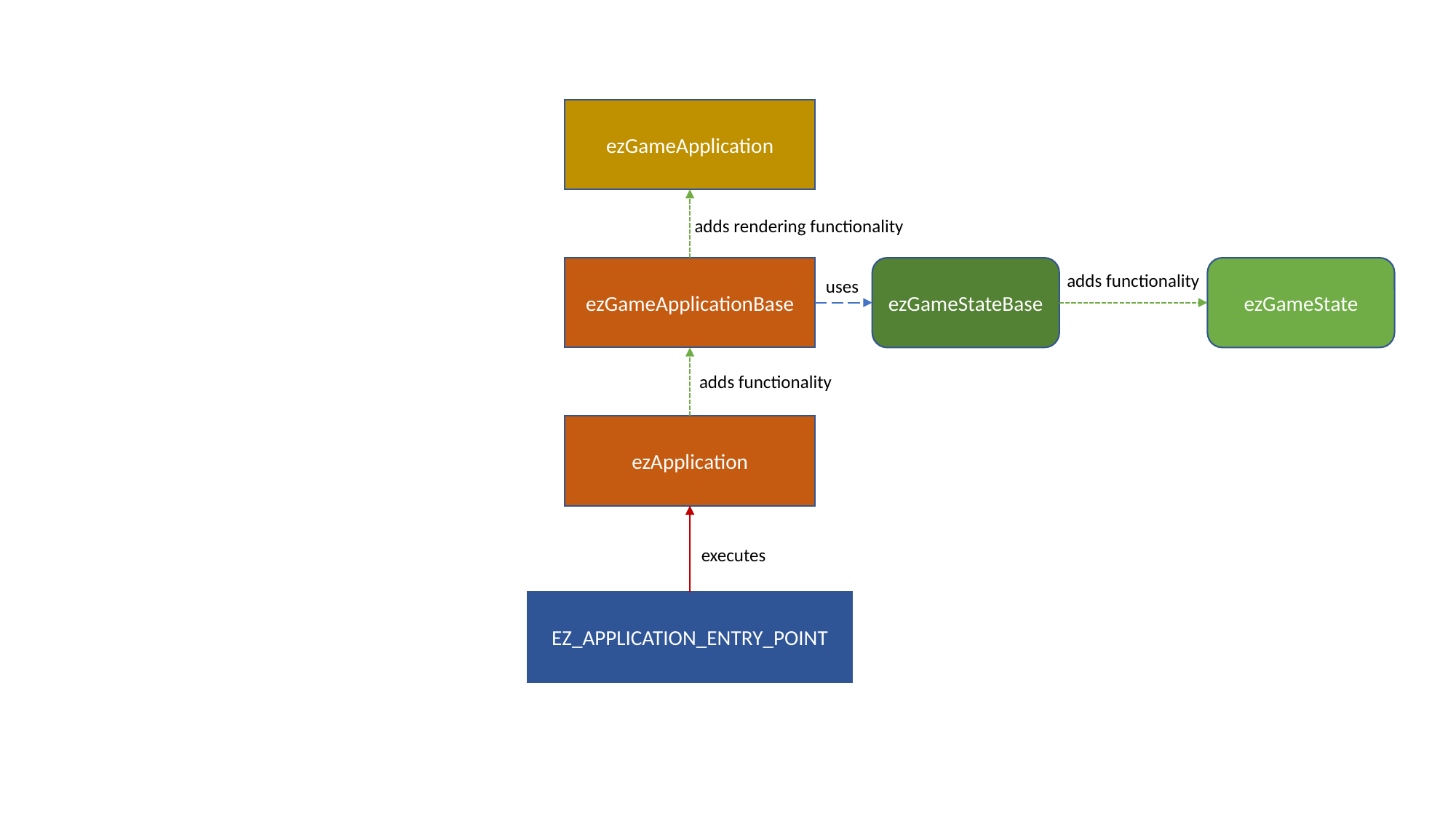

ezGameApplication
adds rendering functionality
ezGameApplicationBase
ezGameStateBase
ezGameState
adds functionality
uses
adds functionality
ezApplication
executes
EZ_APPLICATION_ENTRY_POINT